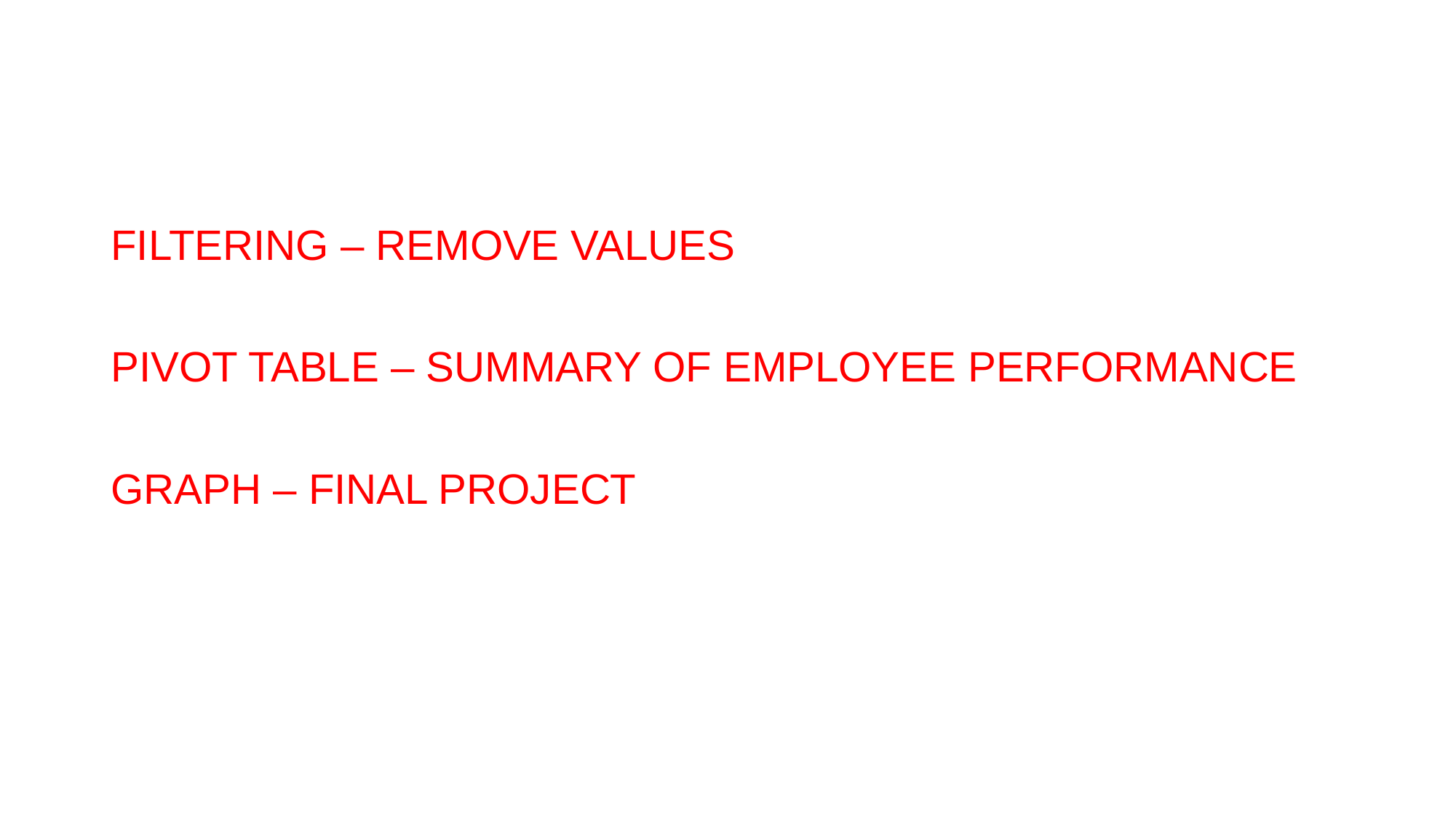

FILTERING – REMOVE VALUES

PIVOT TABLE – SUMMARY OF EMPLOYEE PERFORMANCE

GRAPH – FINAL PROJECT